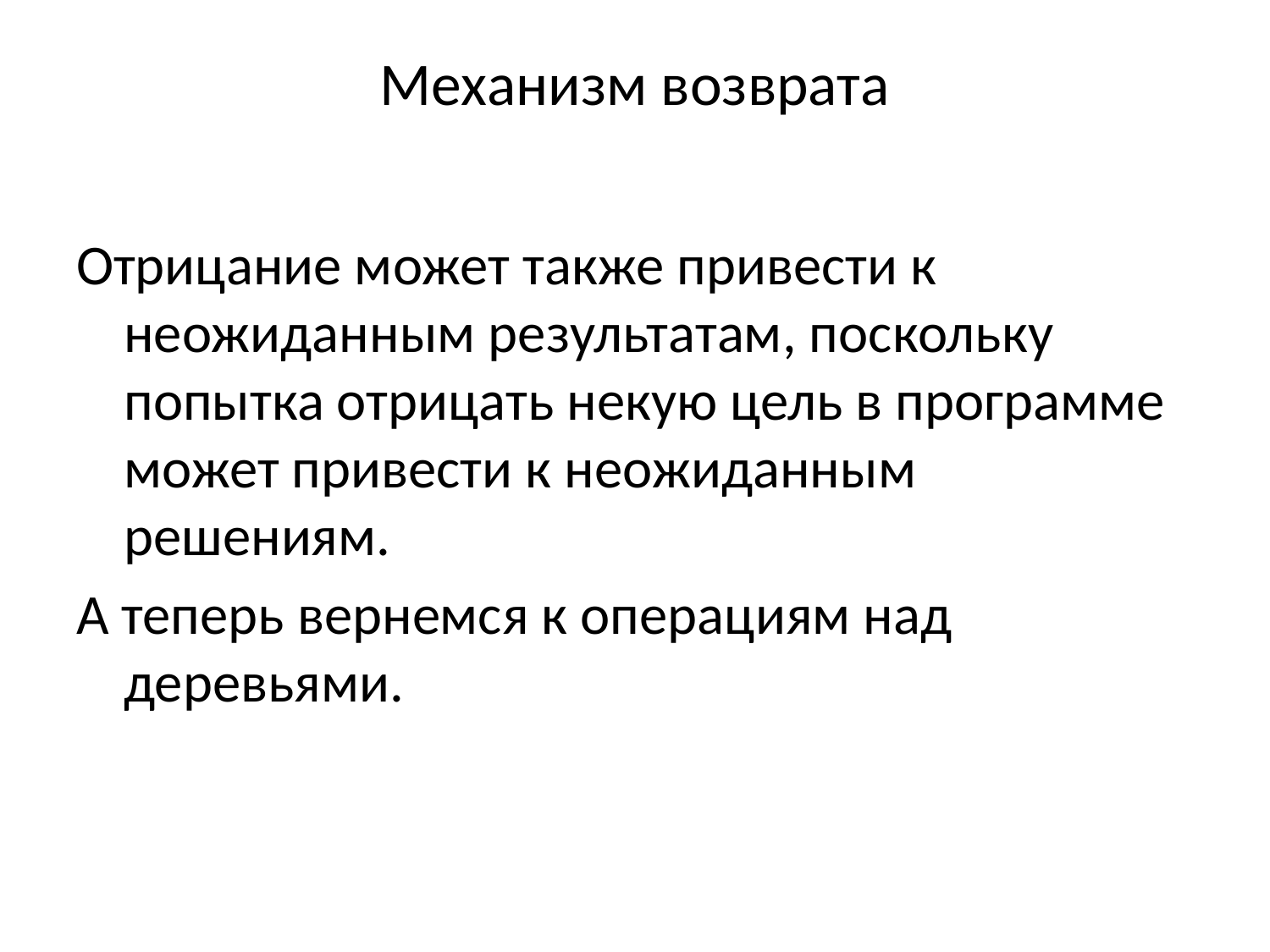

# Механизм возврата
Отрицание может также привести к неожиданным результатам, поскольку попытка отрицать некую цель в программе может привести к неожиданным решениям.
А теперь вернемся к операциям над деревьями.